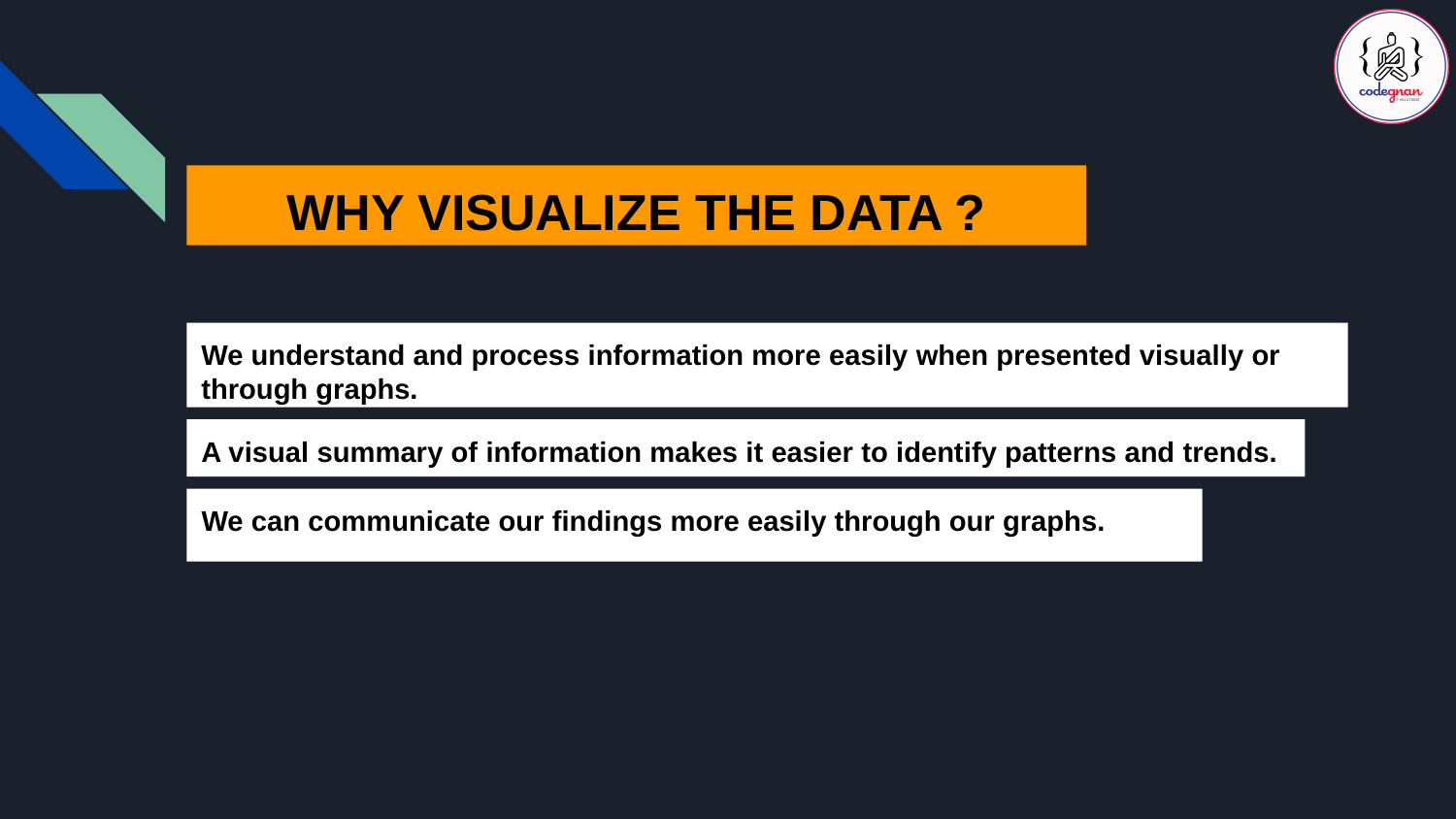

WHY VISUALIZE THE DATA ?
We understand and process information more easily when presented visually or through graphs.
A visual summary of information makes it easier to identify patterns and trends.
We can communicate our findings more easily through our graphs.